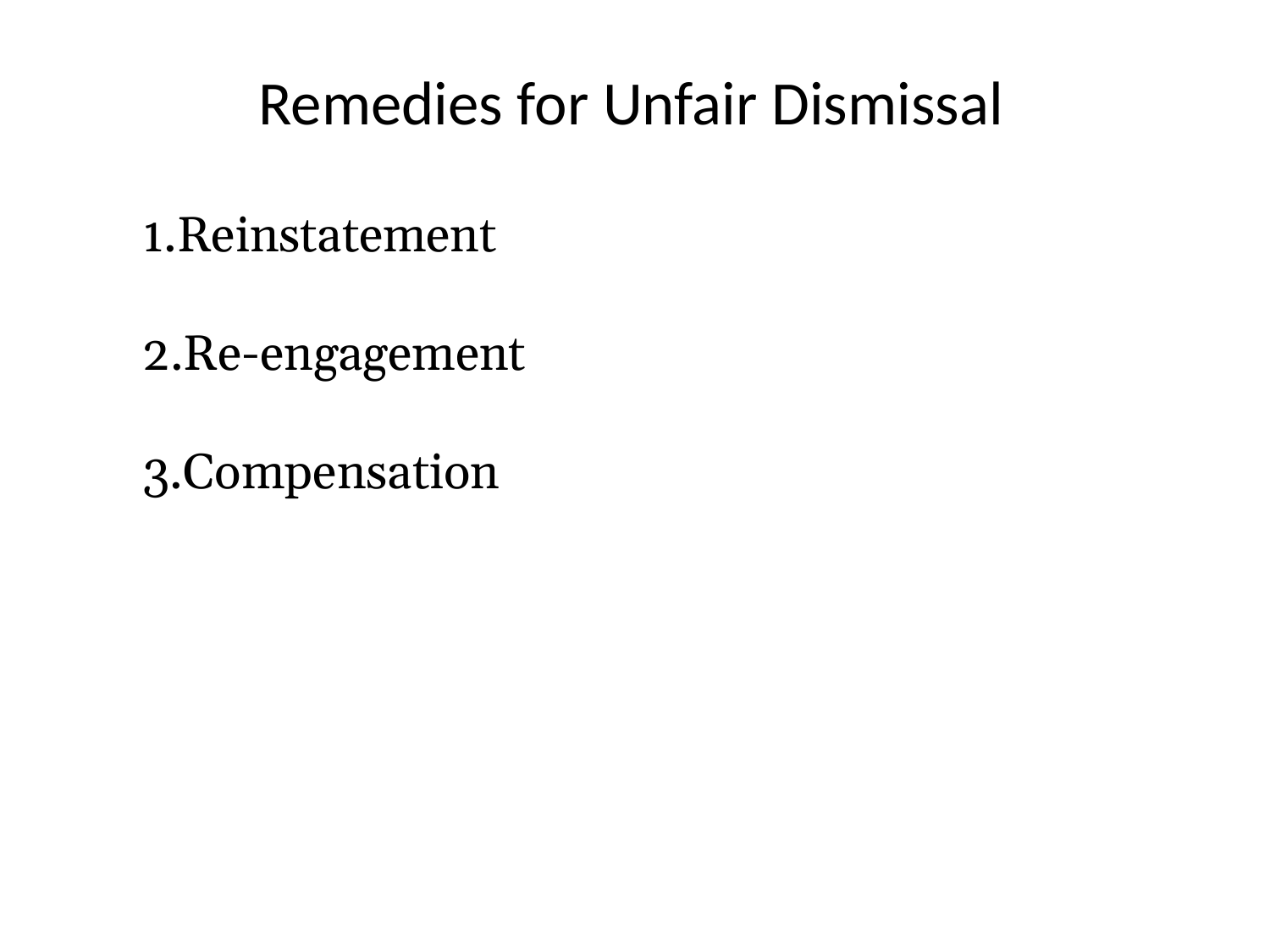

# Remedies for Unfair Dismissal
1.Reinstatement

2.Re-engagement

3.Compensation